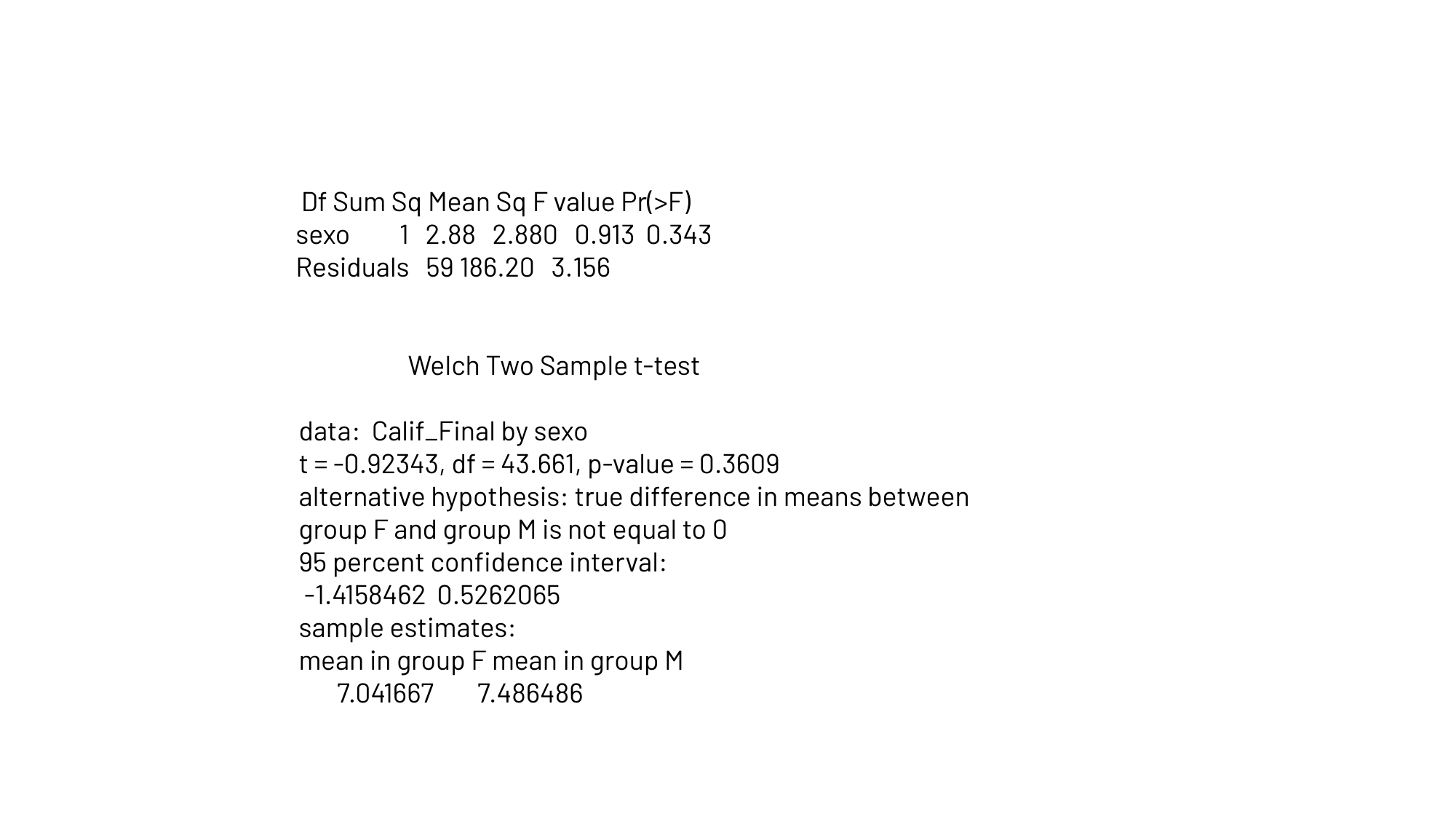

Df Sum Sq Mean Sq F value Pr(>F)
sexo         1   2.88   2.880   0.913  0.343
Residuals   59 186.20   3.156
	Welch Two Sample t-test

data:  Calif_Final by sexo
t = -0.92343, df = 43.661, p-value = 0.3609
alternative hypothesis: true difference in means between group F and group M is not equal to 0
95 percent confidence interval:
 -1.4158462  0.5262065
sample estimates:
mean in group F mean in group M
       7.041667        7.486486